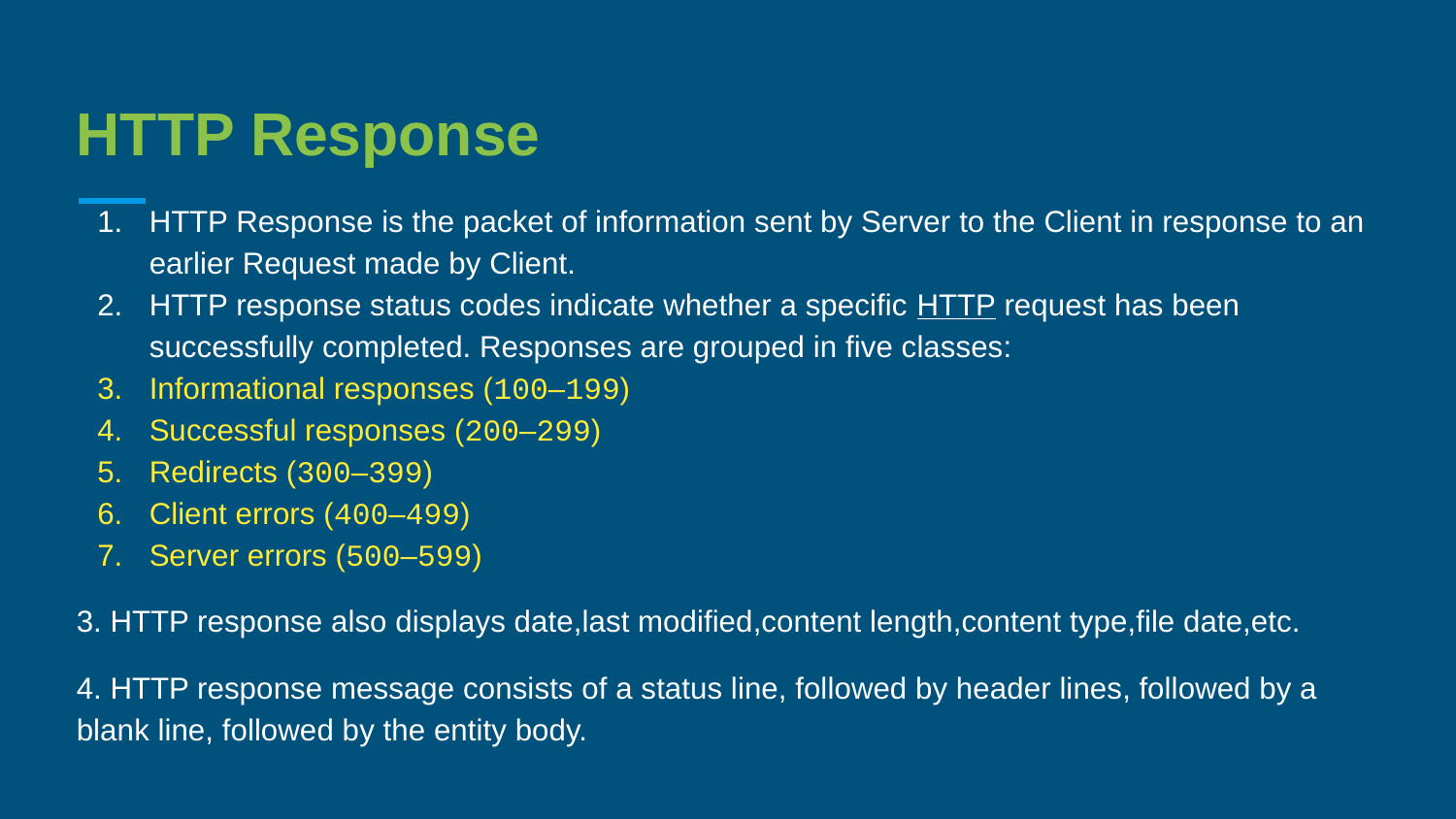

# HTTP Response
HTTP Response is the packet of information sent by Server to the Client in response to an earlier Request made by Client.
HTTP response status codes indicate whether a specific HTTP request has been successfully completed. Responses are grouped in five classes:
Informational responses (100–199)
Successful responses (200–299)
Redirects (300–399)
Client errors (400–499)
Server errors (500–599)
3. HTTP response also displays date,last modified,content length,content type,file date,etc.
4. HTTP response message consists of a status line, followed by header lines, followed by a blank line, followed by the entity body.